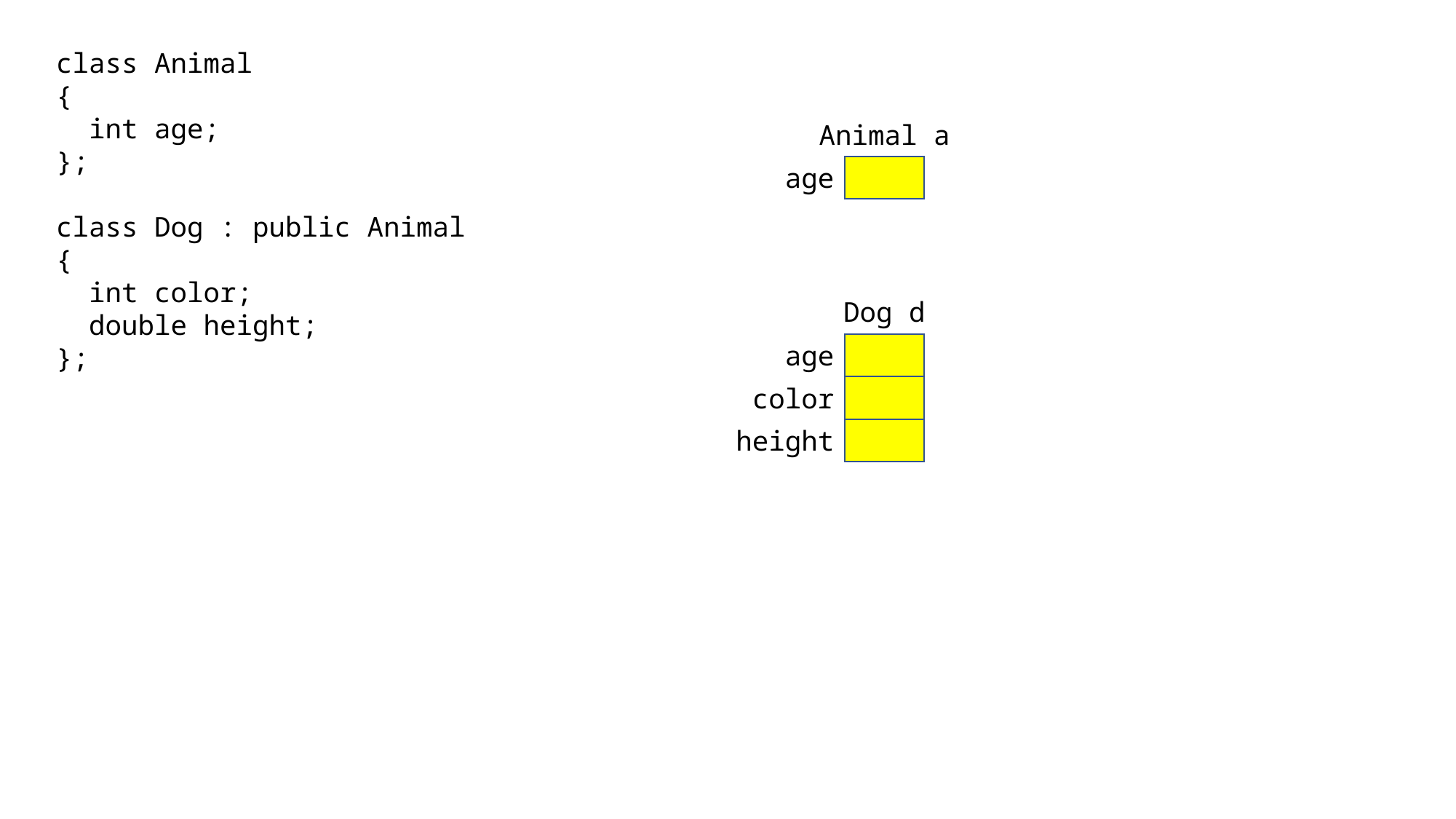

class Animal
{
  int age;
};

class Dog : public Animal
{
  int color;
  double height;
};
Animal a
age

Dog d
age

color

height